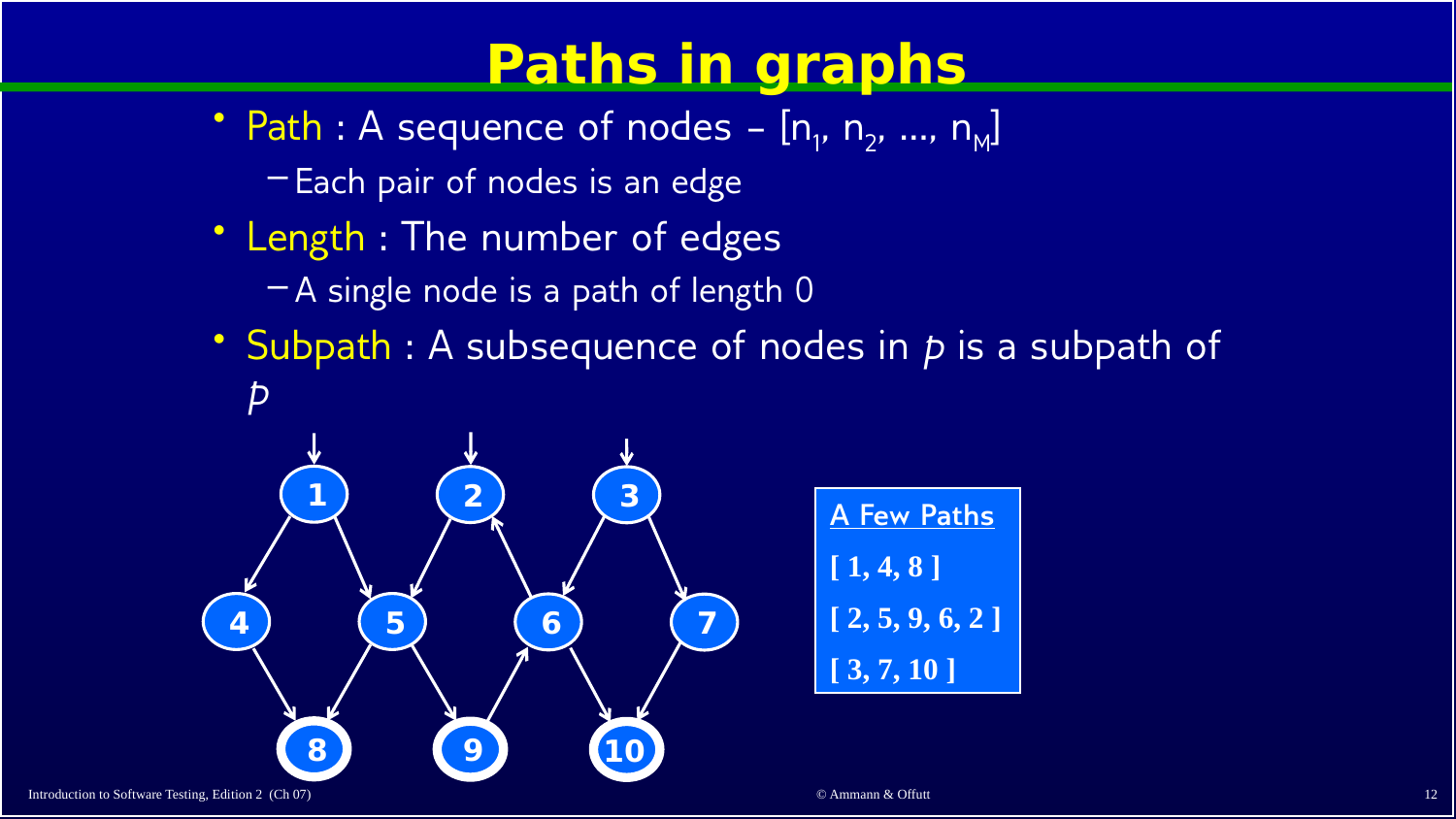

# Paths in graphs
Path : A sequence of nodes – [n1, n2, …, nM]
Each pair of nodes is an edge
Length : The number of edges
A single node is a path of length 0
Subpath : A subsequence of nodes in p is a subpath of p

1

2

3

4

5

6

7

8

9

10
A Few Paths
[ 1, 4, 8 ]
[ 2, 5, 9, 6, 2 ]
[ 3, 7, 10 ]
Write down three paths in this graph
12
© Ammann & Offutt
Introduction to Software Testing, Edition 2  (Ch 07)